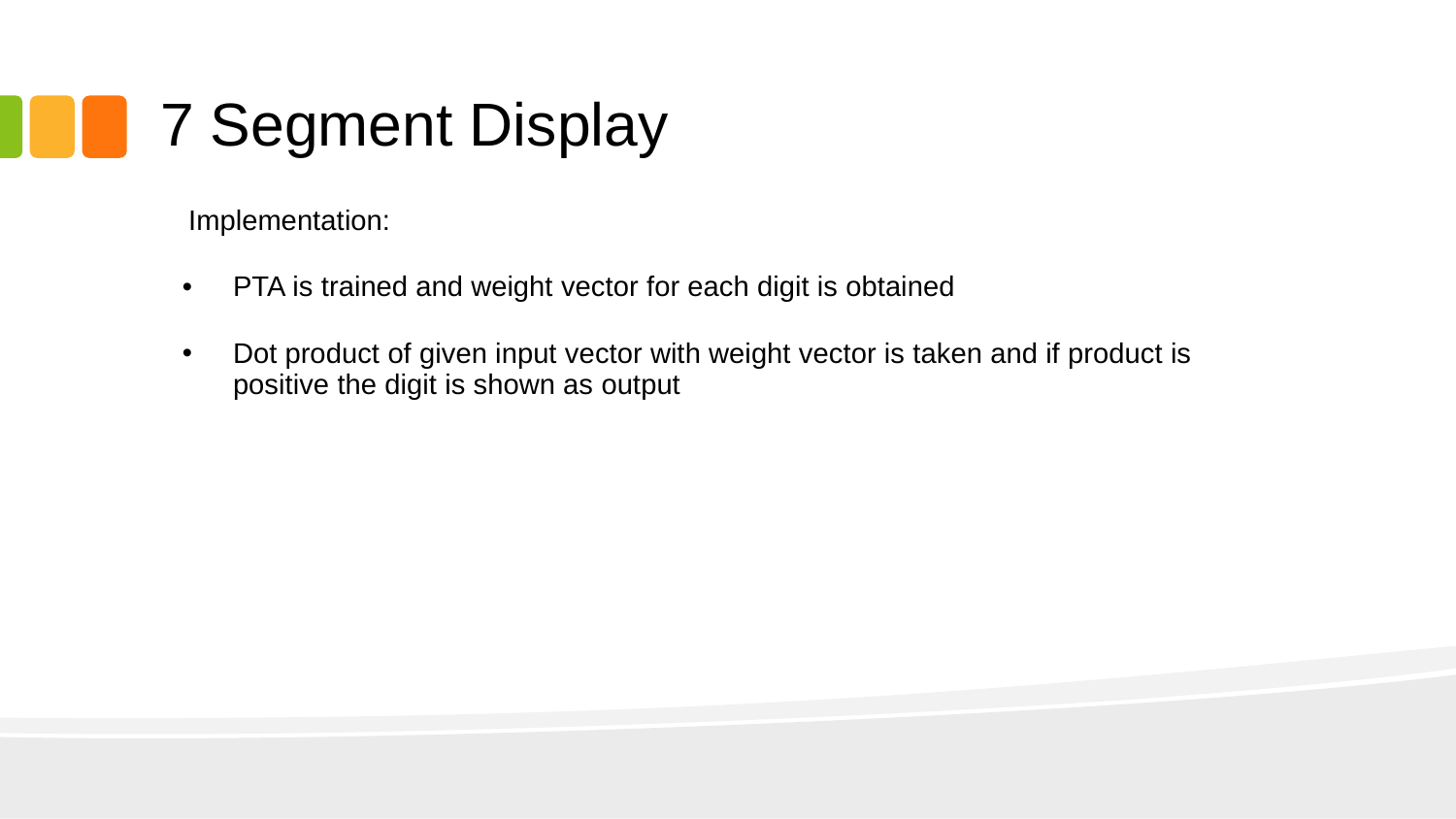

# 7 Segment Display
Implementation:
PTA is trained and weight vector for each digit is obtained
Dot product of given input vector with weight vector is taken and if product is positive the digit is shown as output